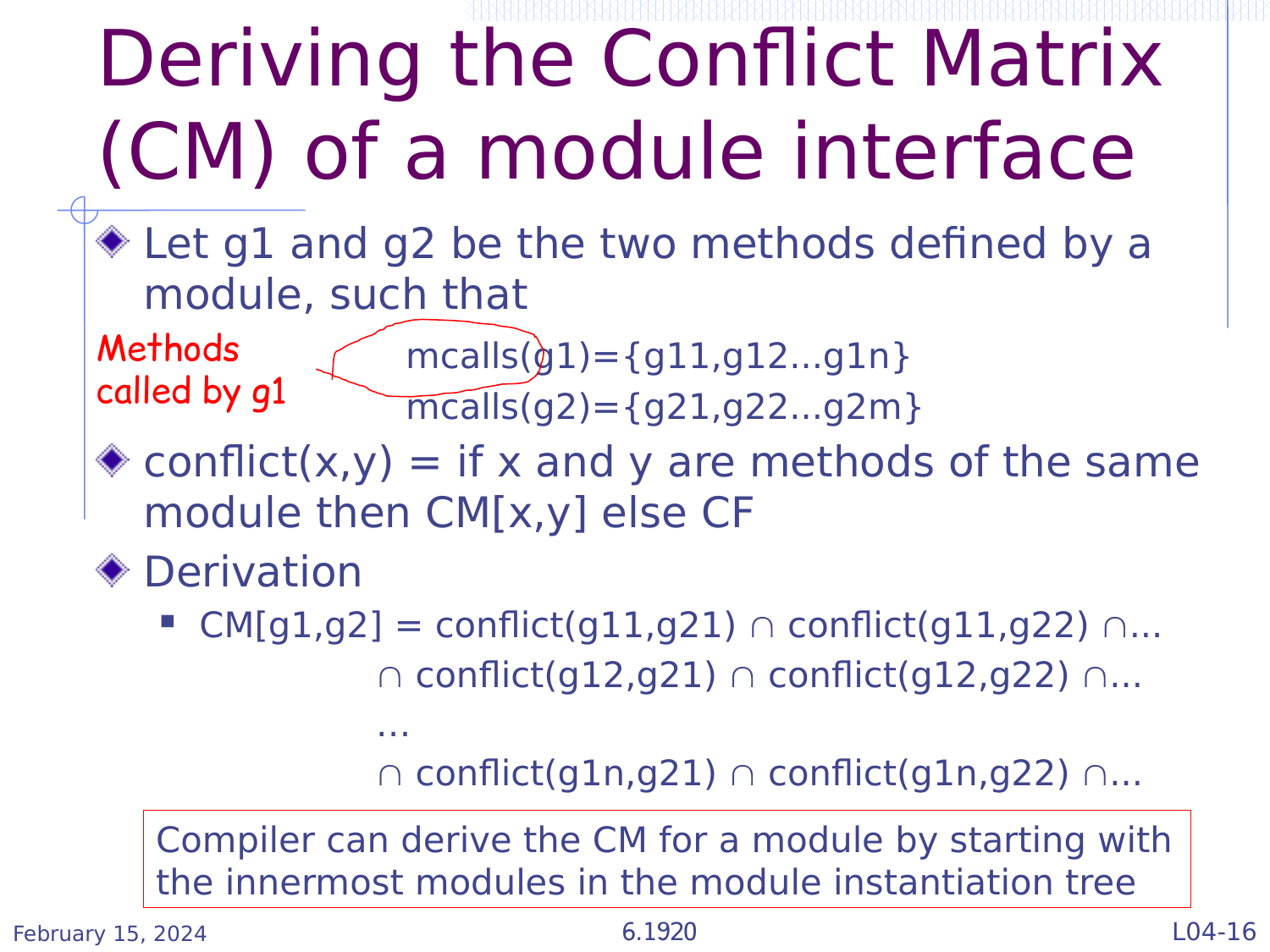

# Deriving the Conflict Matrix (CM) of a module interface
Let g1 and g2 be the two methods defined by a module, such that
		mcalls(g1)={g11,g12...g1n}
		mcalls(g2)={g21,g22...g2m}
conflict(x,y) = if x and y are methods of the same module then CM[x,y] else CF
Derivation
CM[g1,g2] = conflict(g11,g21) ∩ conflict(g11,g22) ∩...
                    ∩ conflict(g12,g21) ∩ conflict(g12,g22) ∩...
                    …
                    ∩ conflict(g1n,g21) ∩ conflict(g1n,g22) ∩...

Conflict relation is not transitive
m1.g1 < m2.g2, m2.g2 < m3.g3 does not imply m1.g1 < m3.g3
Methods called by g1

Compiler can derive the CM for a module by starting with the innermost modules in the module instantiation tree
February 15, 2024
6.1920
L04-16